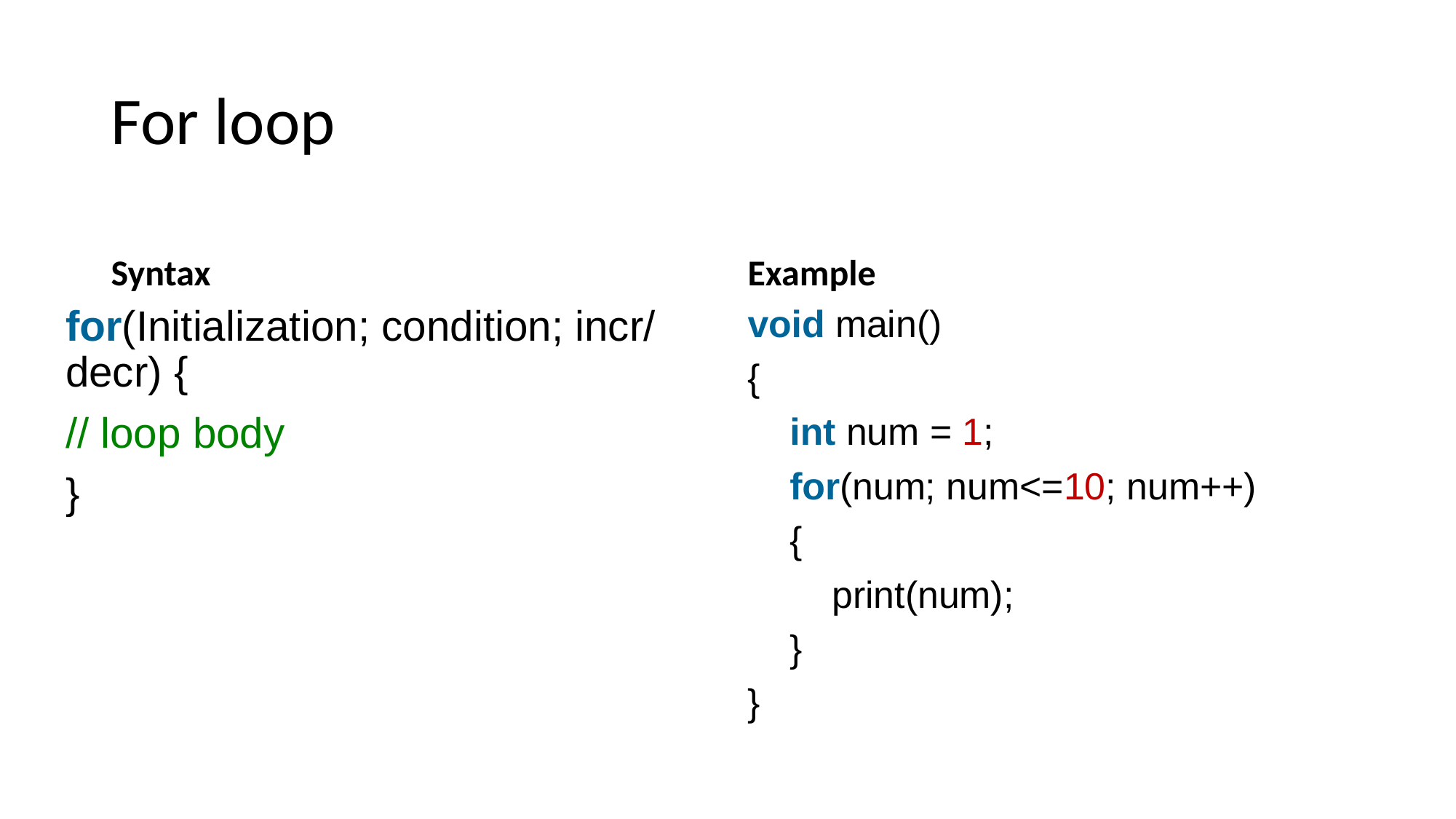

# For loop
Syntax
Example
for(Initialization; condition; incr/decr) {
// loop body
}

void main()
{
    int num = 1;
    for(num; num<=10; num++)
    {
        print(num);
    }
}